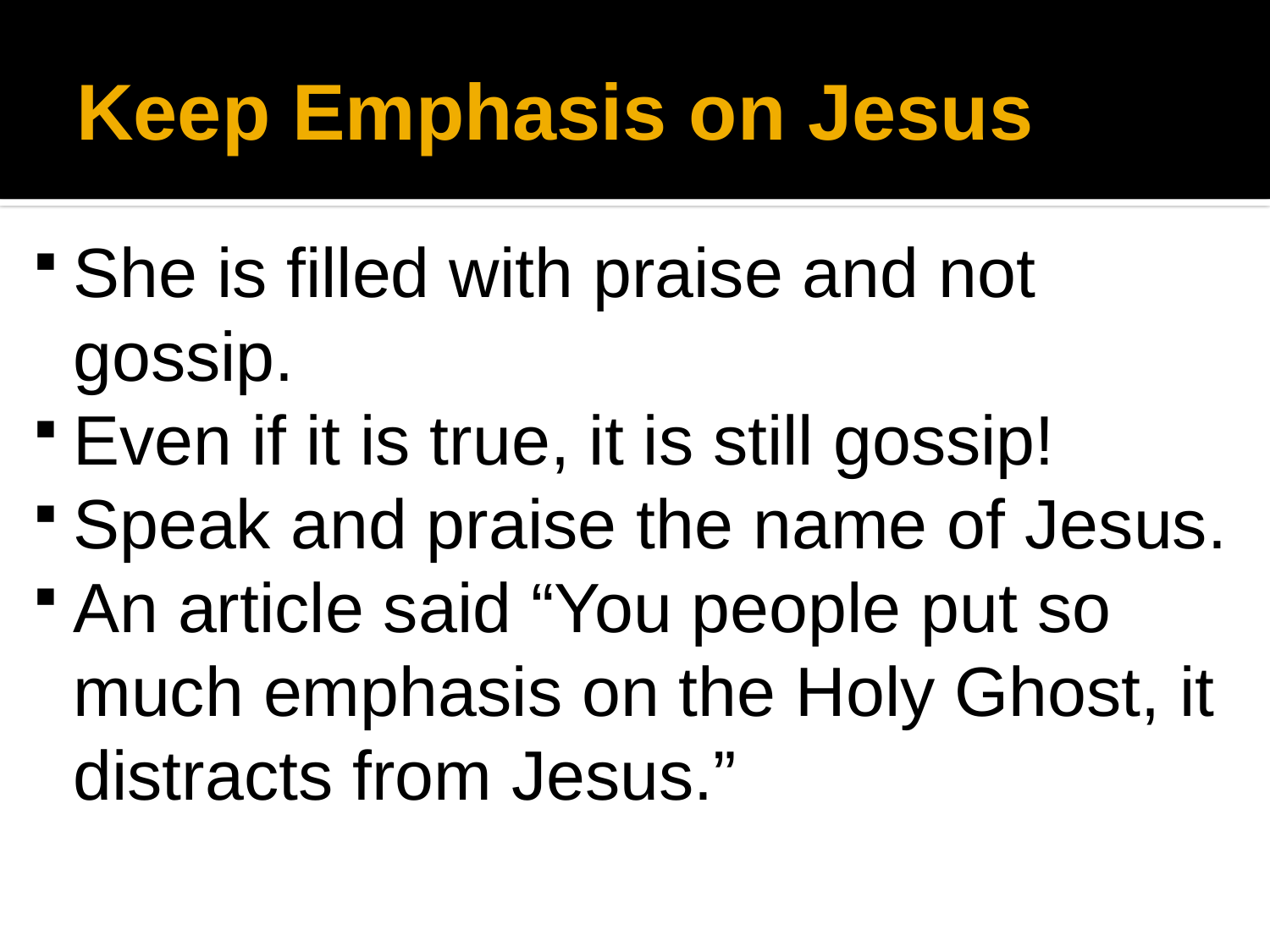

# Keep Emphasis on Jesus
She is filled with praise and not gossip.
Even if it is true, it is still gossip!
Speak and praise the name of Jesus.
An article said “You people put so much emphasis on the Holy Ghost, it distracts from Jesus.”